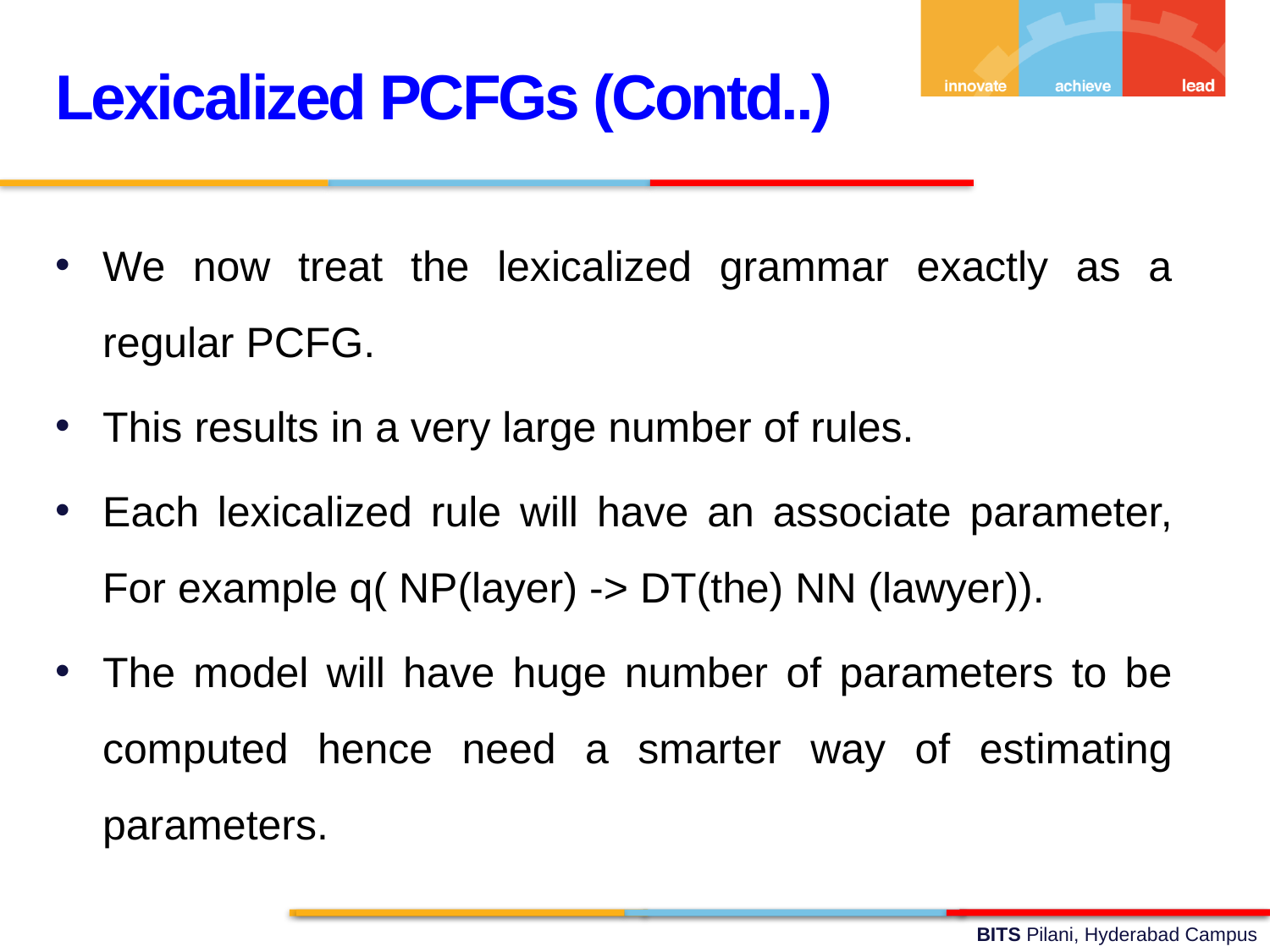

Lexicalized PCFGs (Contd..)
We now treat the lexicalized grammar exactly as a regular PCFG.
This results in a very large number of rules.
Each lexicalized rule will have an associate parameter, For example q( NP(layer) -> DT(the) NN (lawyer)).
The model will have huge number of parameters to be computed hence need a smarter way of estimating parameters.